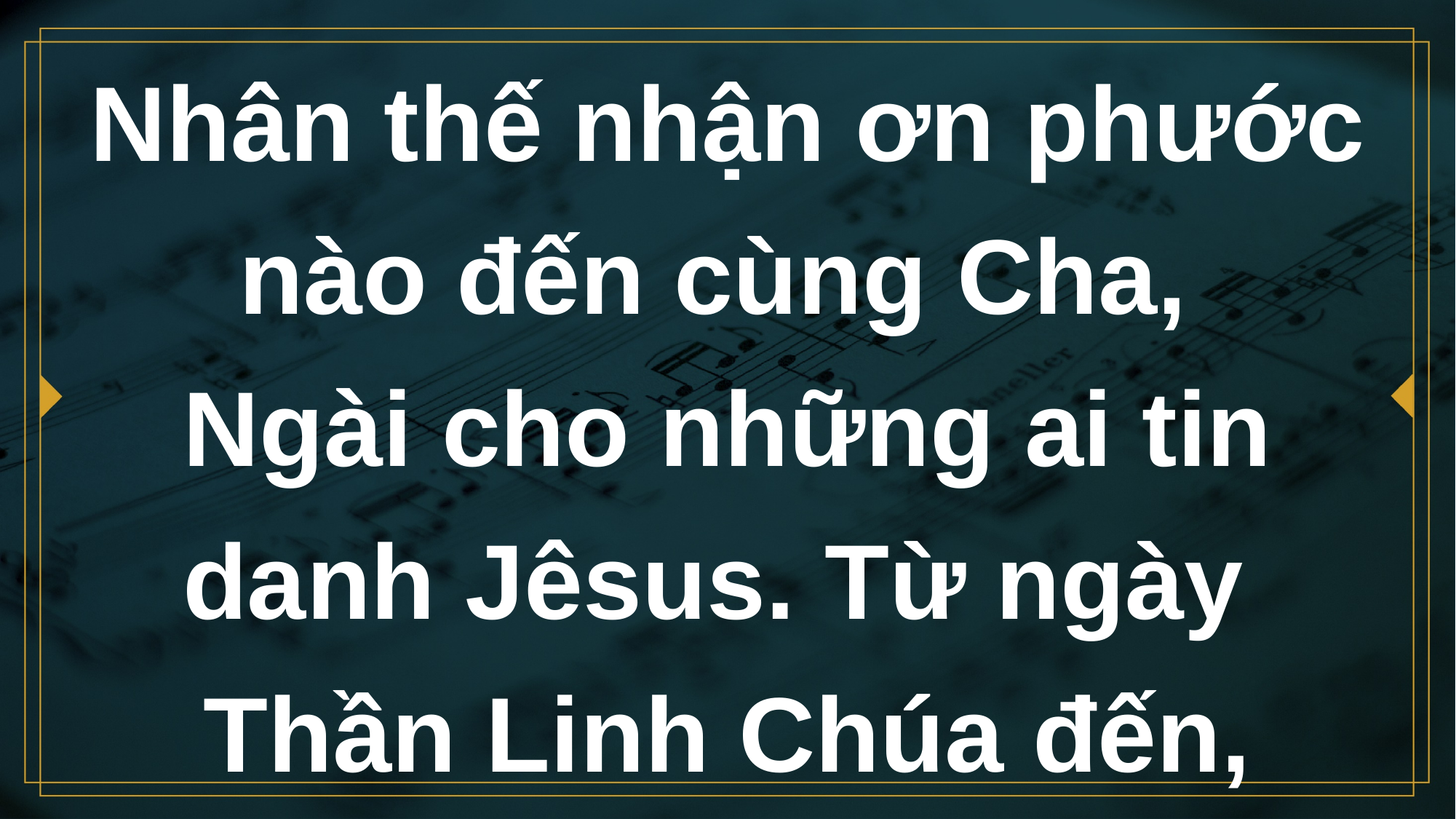

# Nhân thế nhận ơn phước nào đến cùng Cha, Ngài cho những ai tin danh Jêsus. Từ ngày Thần Linh Chúa đến,